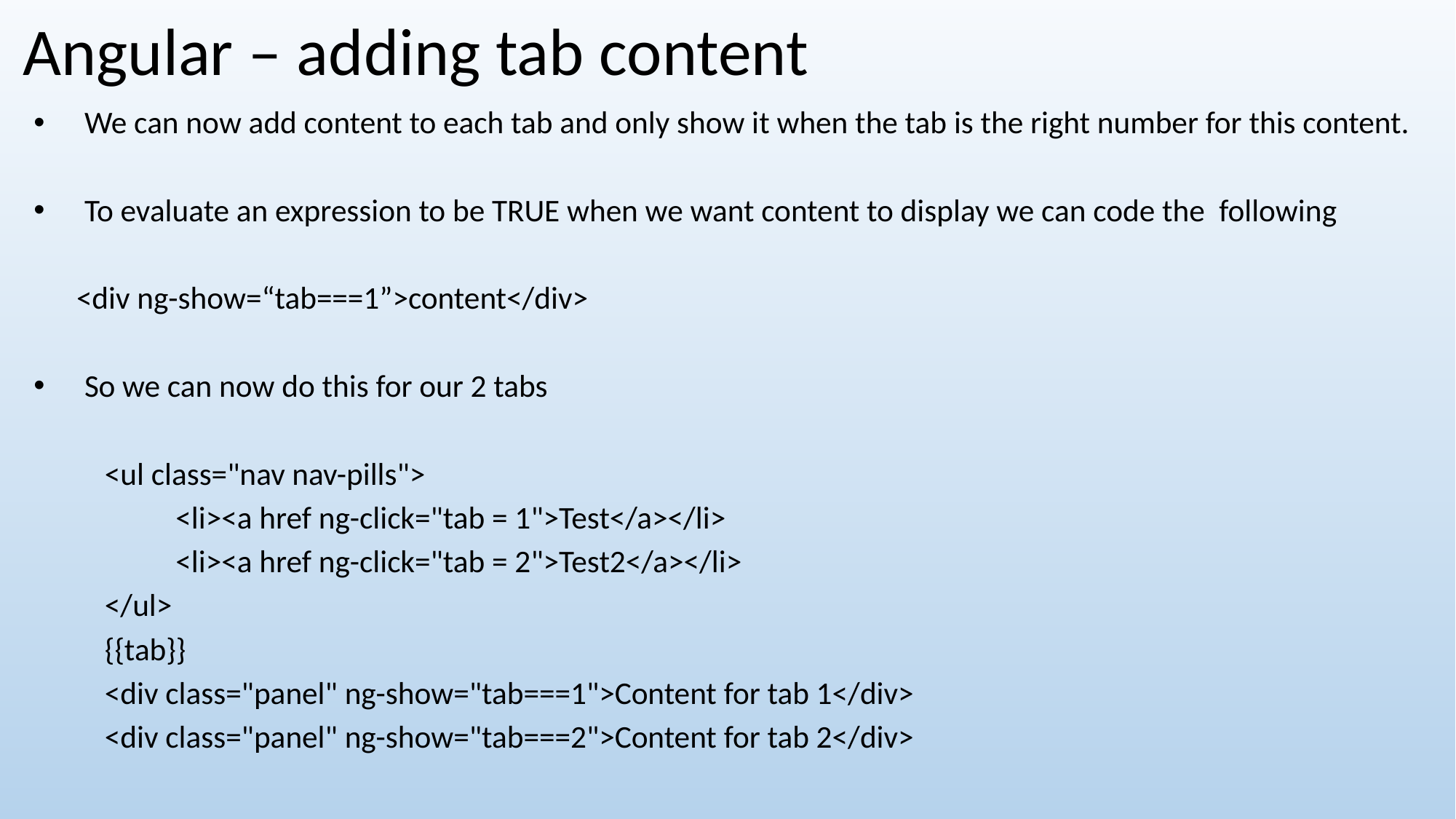

# Angular – adding tab content
We can now add content to each tab and only show it when the tab is the right number for this content.

To evaluate an expression to be TRUE when we want content to display we can code the  following

      <div ng-show=“tab===1”>content</div>

So we can now do this for our 2 tabs

	<ul class="nav nav-pills">
		<li><a href ng-click="tab = 1">Test</a></li>
		<li><a href ng-click="tab = 2">Test2</a></li>
	</ul>
	{{tab}}
	<div class="panel" ng-show="tab===1">Content for tab 1</div>
	<div class="panel" ng-show="tab===2">Content for tab 2</div>